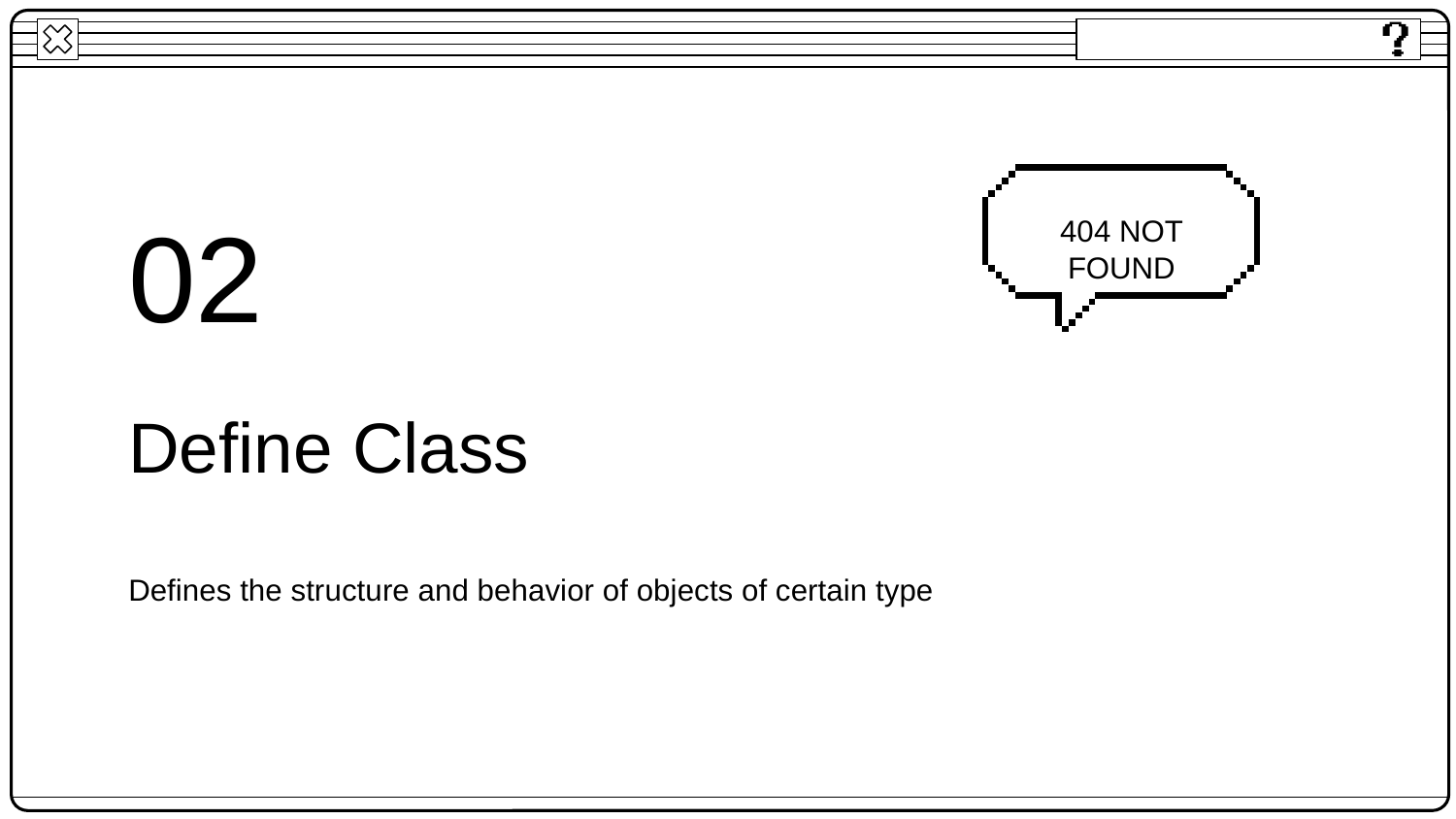

404 NOT FOUND
02
# Define Class
Defines the structure and behavior of objects of certain type